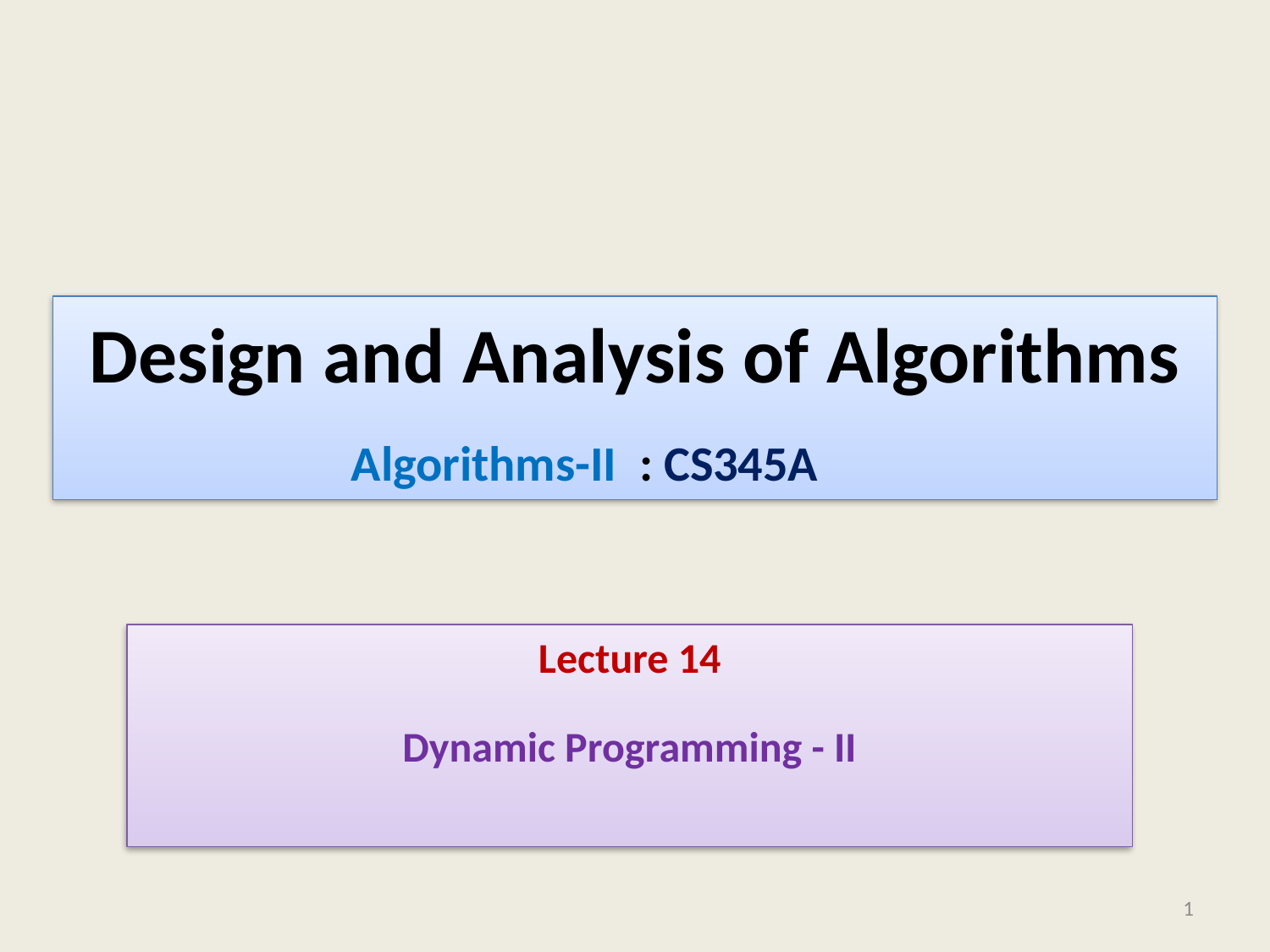

# Design and Analysis of Algorithms
Algorithms-II  : CS345A
Lecture 14

Dynamic Programming - II
1